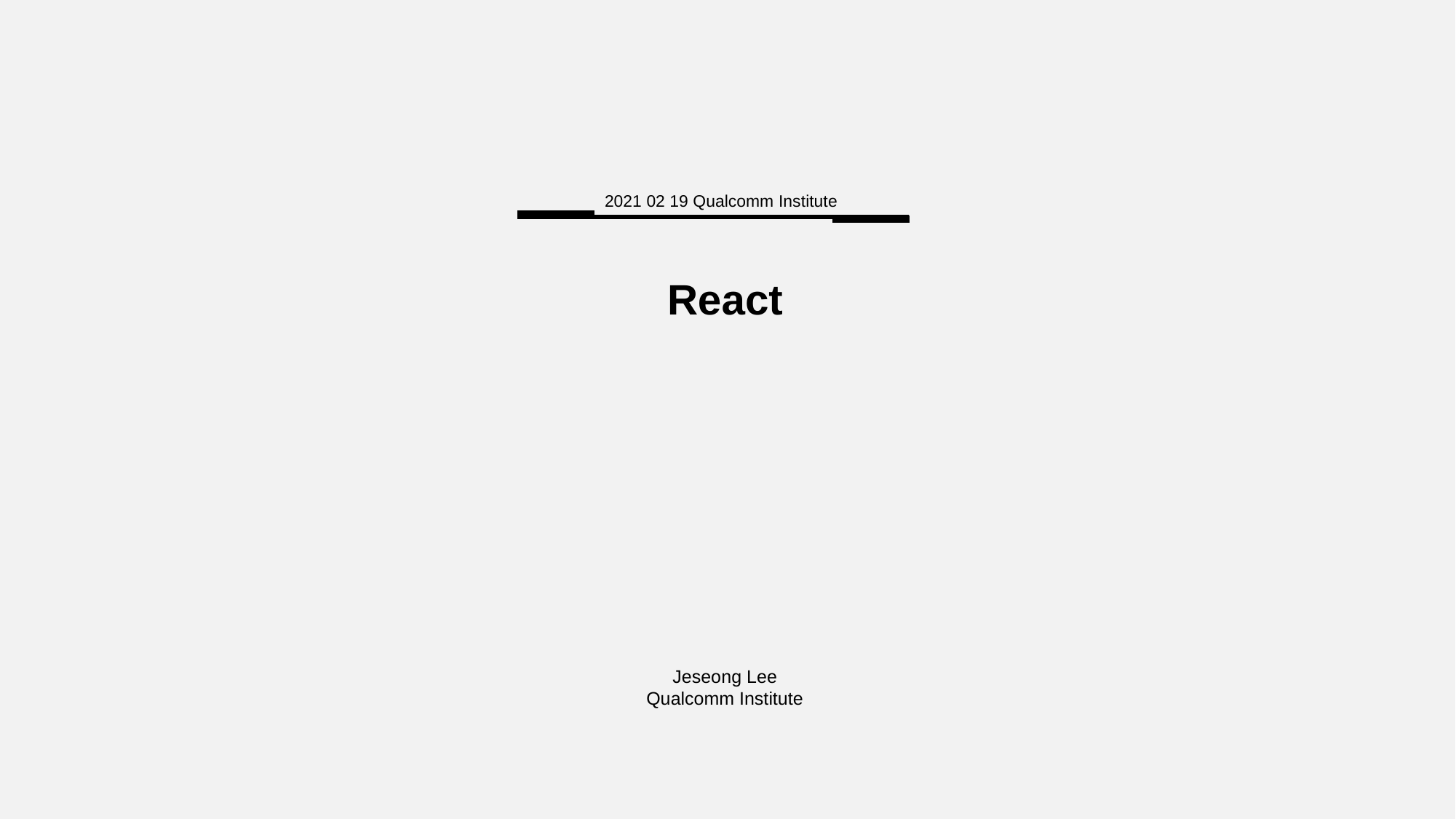

2021 02 19 Qualcomm Institute

React
Jeseong Lee
Qualcomm Institute